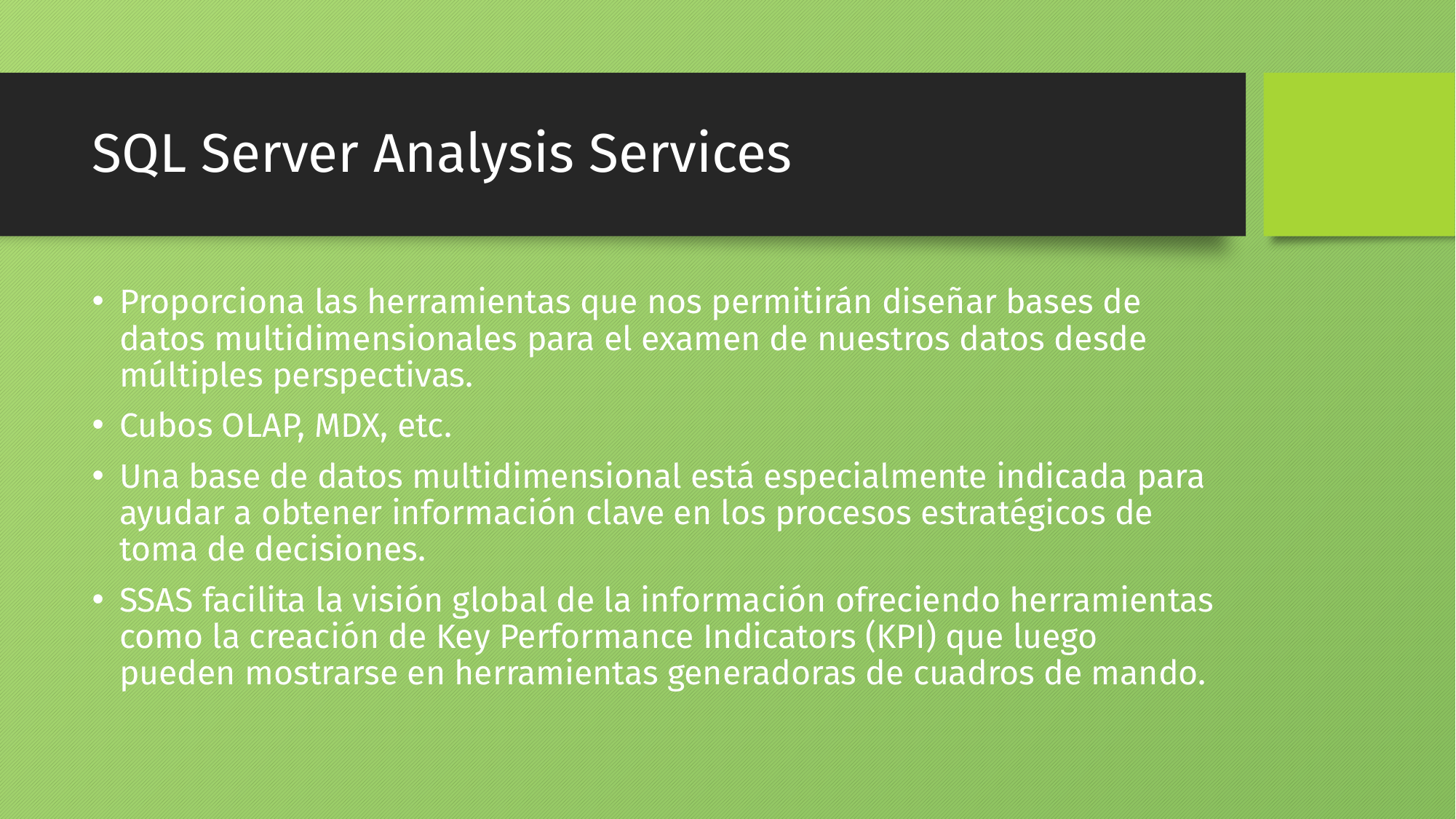

# SQL Server Analysis Services
Proporciona las herramientas que nos permitirán diseñar bases de datos multidimensionales para el examen de nuestros datos desde múltiples perspectivas.
Cubos OLAP, MDX, etc.
Una base de datos multidimensional está especialmente indicada para ayudar a obtener información clave en los procesos estratégicos de toma de decisiones.
SSAS facilita la visión global de la información ofreciendo herramientas como la creación de Key Performance Indicators (KPI) que luego pueden mostrarse en herramientas generadoras de cuadros de mando.